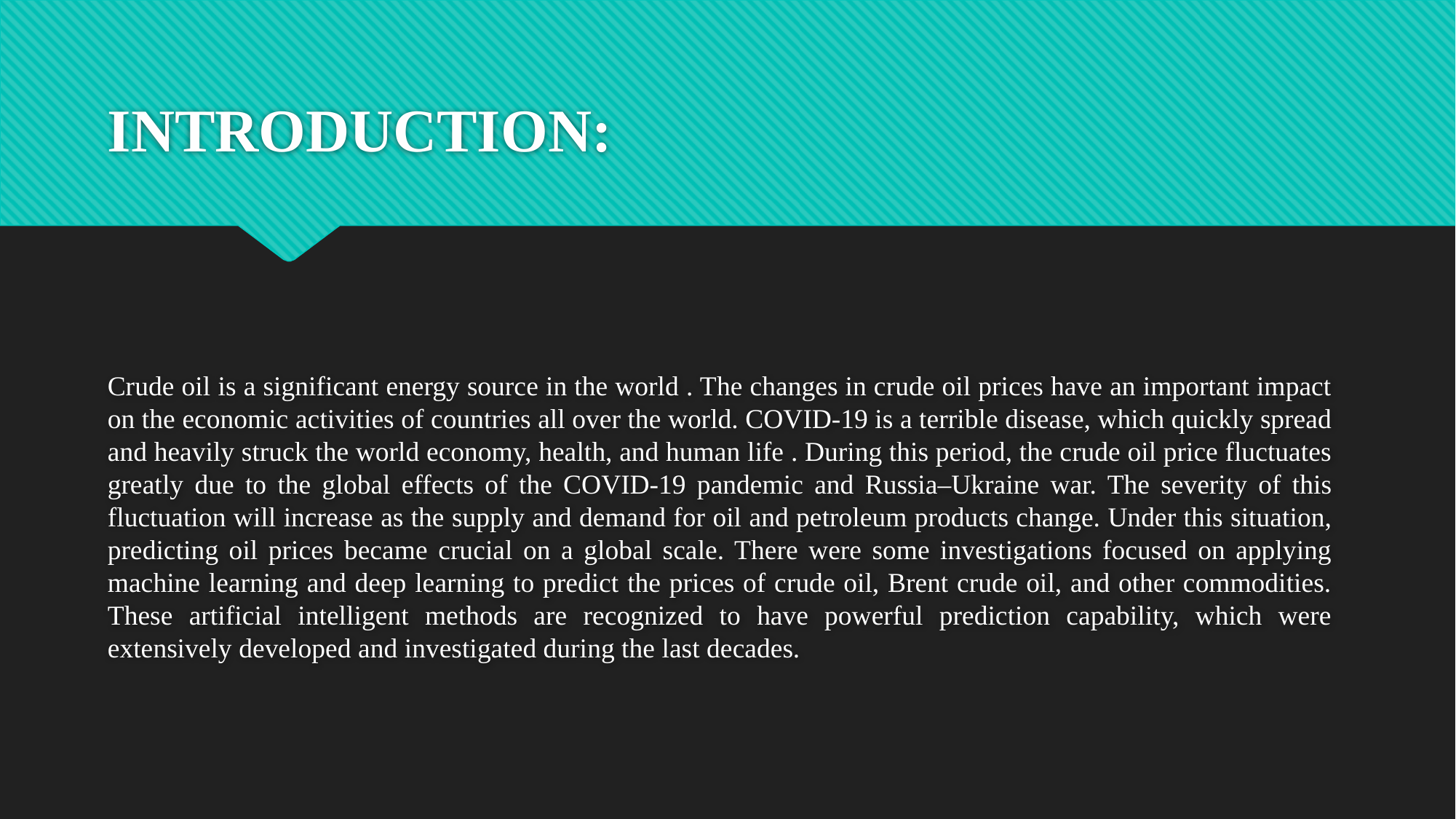

# INTRODUCTION:
Crude oil is a significant energy source in the world . The changes in crude oil prices have an important impact on the economic activities of countries all over the world. COVID-19 is a terrible disease, which quickly spread and heavily struck the world economy, health, and human life . During this period, the crude oil price fluctuates greatly due to the global effects of the COVID-19 pandemic and Russia–Ukraine war. The severity of this fluctuation will increase as the supply and demand for oil and petroleum products change. Under this situation, predicting oil prices became crucial on a global scale. There were some investigations focused on applying machine learning and deep learning to predict the prices of crude oil, Brent crude oil, and other commodities. These artificial intelligent methods are recognized to have powerful prediction capability, which were extensively developed and investigated during the last decades.